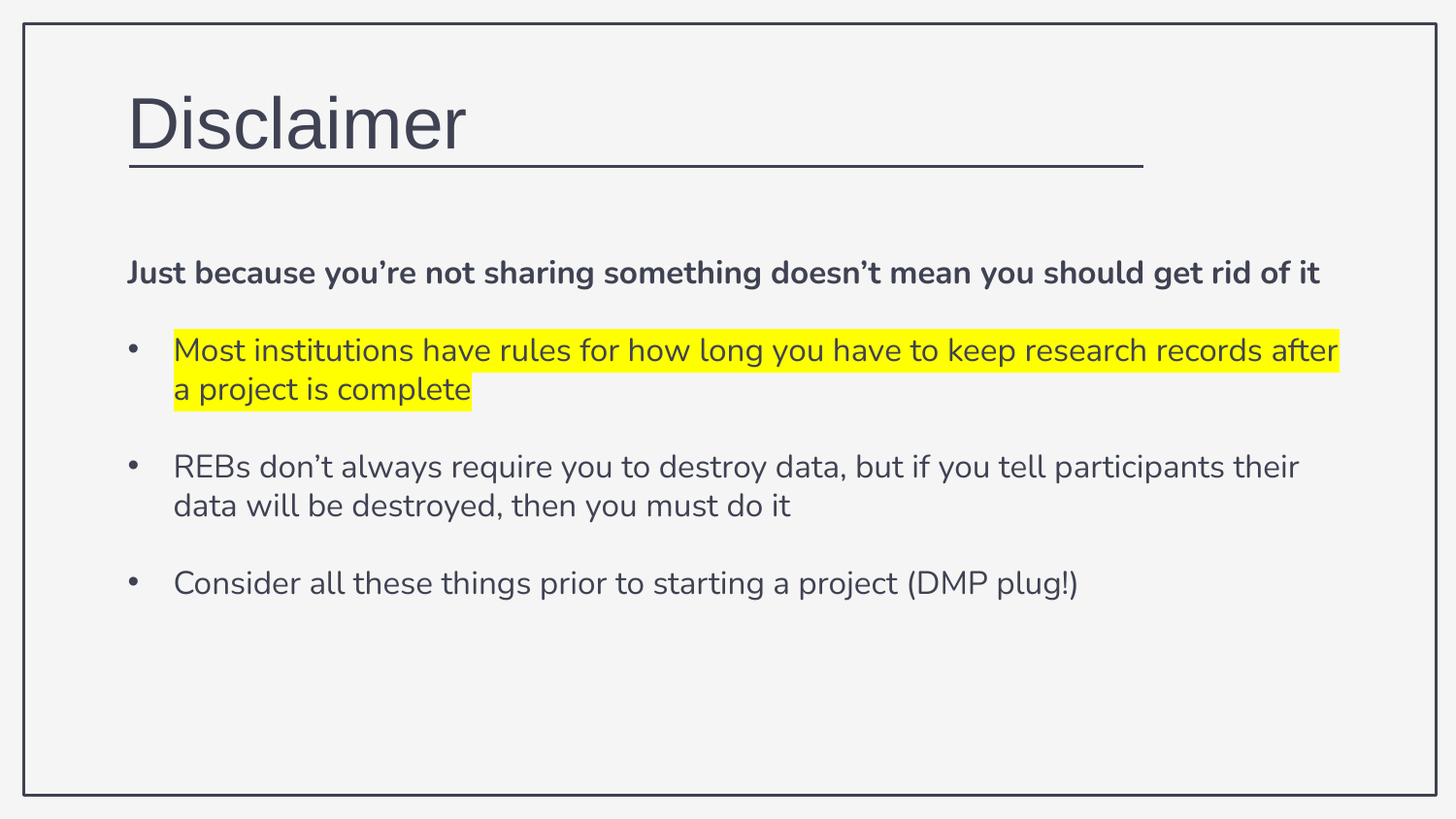

Disclaimer
Just because you’re not sharing something doesn’t mean you should get rid of it

Most institutions have rules for how long you have to keep research records after a project is complete

REBs don’t always require you to destroy data, but if you tell participants their data will be destroyed, then you must do it

Consider all these things prior to starting a project (DMP plug!)